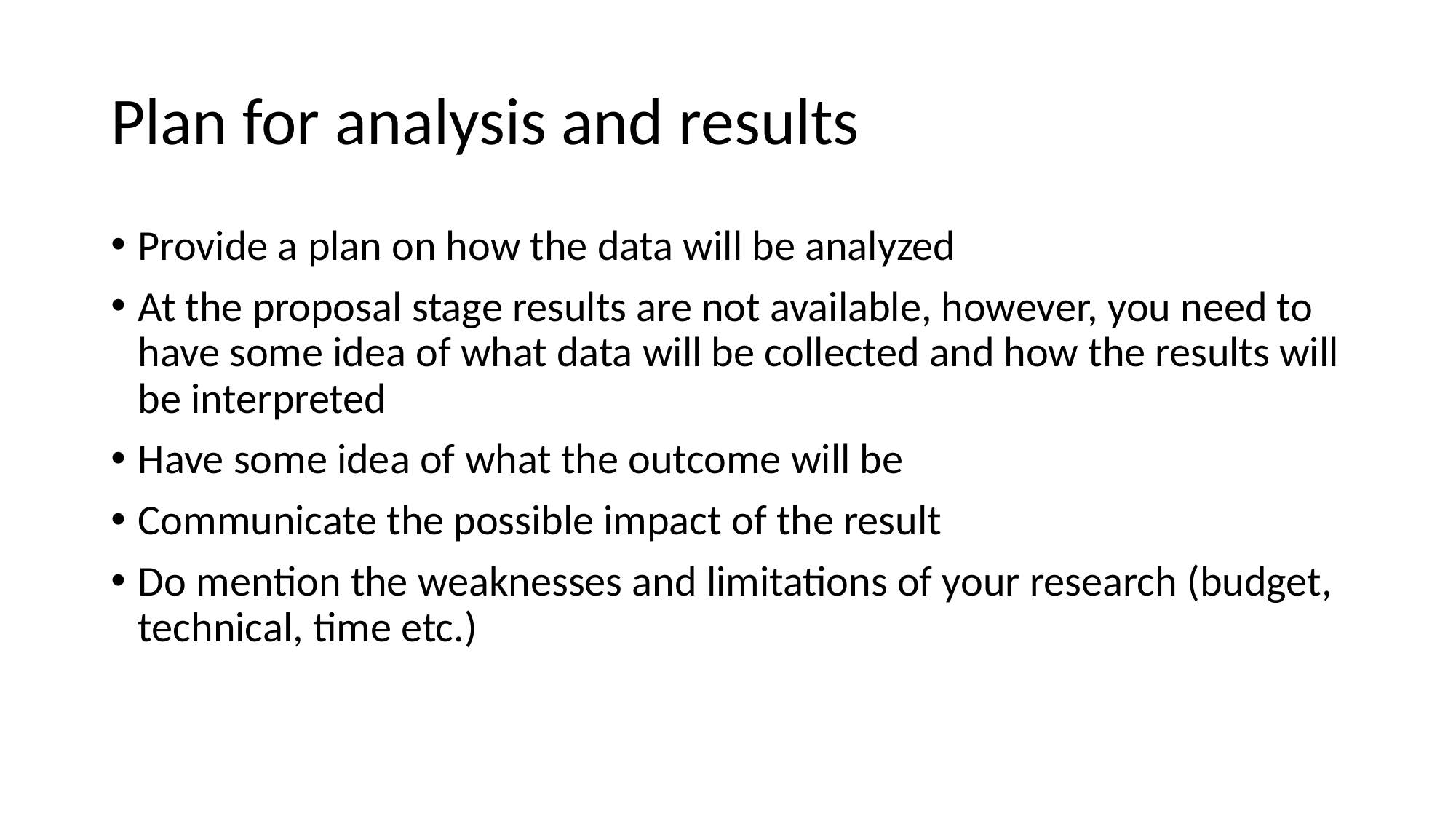

# Plan for analysis and results
Provide a plan on how the data will be analyzed
At the proposal stage results are not available, however, you need to have some idea of what data will be collected and how the results will be interpreted
Have some idea of what the outcome will be
Communicate the possible impact of the result
Do mention the weaknesses and limitations of your research (budget, technical, time etc.)